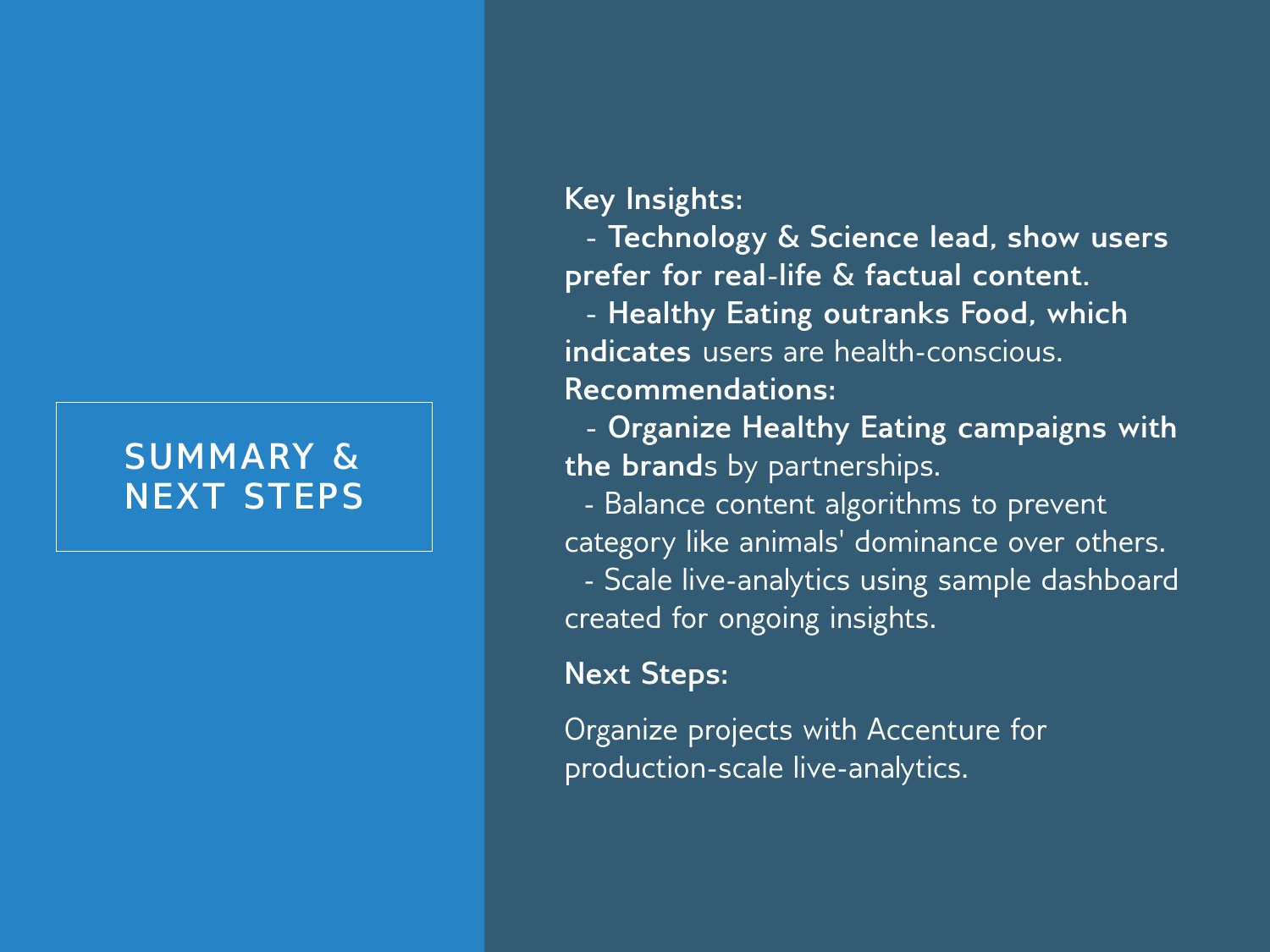

Key Insights:
  - Technology & Science lead, show users prefer for real-life & factual content.
  - Healthy Eating outranks Food, which indicates users are health-conscious.
Recommendations:
  - Organize Healthy Eating campaigns with the brands by partnerships.
  - Balance content algorithms to prevent category like animals' dominance over others.
  - Scale live-analytics using sample dashboard created for ongoing insights.
Next Steps:
Organize projects with Accenture for production-scale live-analytics.
Summary & Next Steps